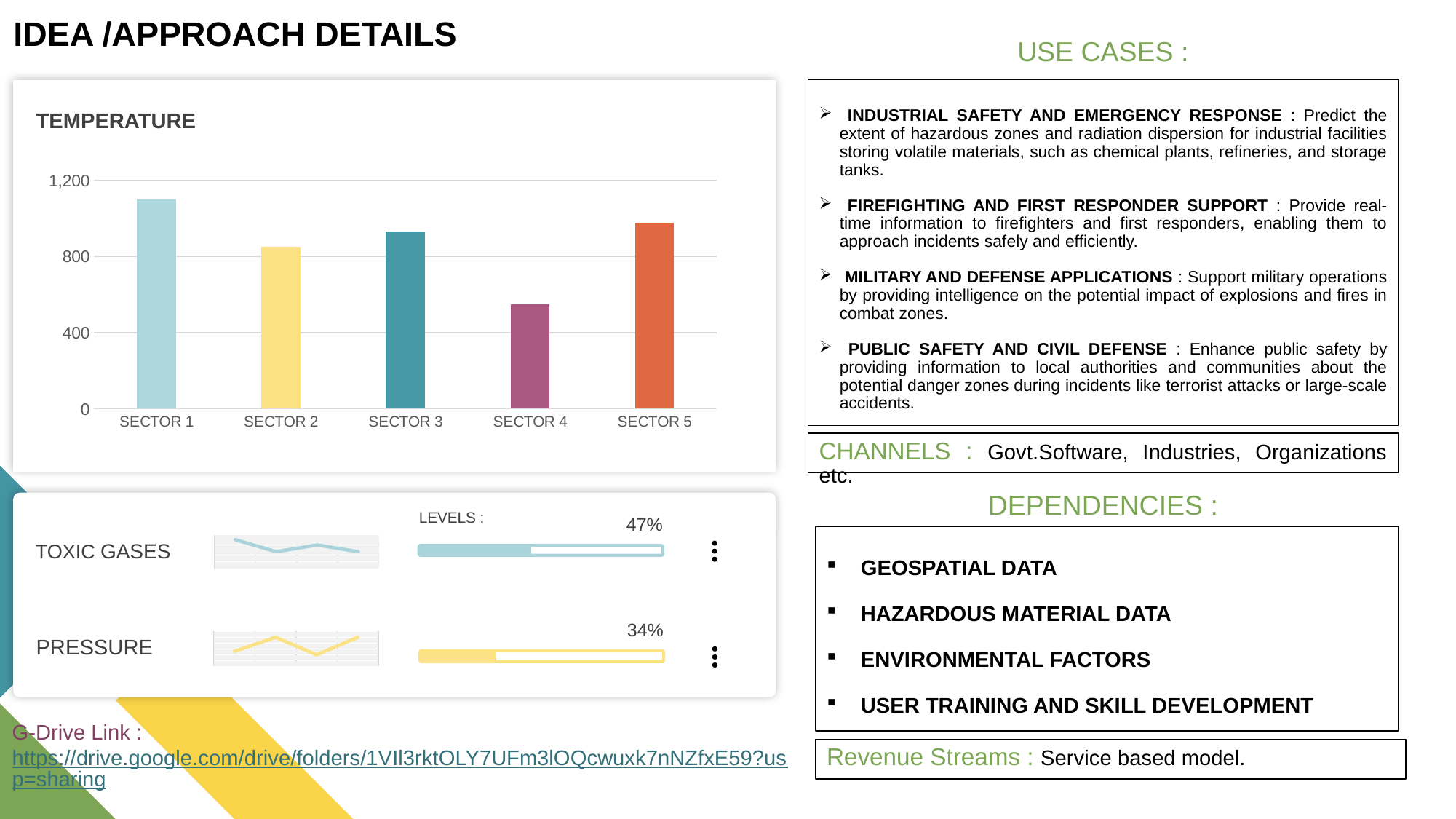

# IDEA /APPROACH DETAILS
USE CASES :

 INDUSTRIAL SAFETY AND EMERGENCY RESPONSE : Predict the extent of hazardous zones and radiation dispersion for industrial facilities storing volatile materials, such as chemical plants, refineries, and storage tanks.

 FIREFIGHTING AND FIRST RESPONDER SUPPORT : Provide real-time information to firefighters and first responders, enabling them to approach incidents safely and efficiently.

 MILITARY AND DEFENSE APPLICATIONS : Support military operations by providing intelligence on the potential impact of explosions and fires in combat zones.

 PUBLIC SAFETY AND CIVIL DEFENSE : Enhance public safety by providing information to local authorities and communities about the potential danger zones during incidents like terrorist attacks or large-scale accidents.

TEMPERATURE

### Chart

| Category | Column1 |
|---|---|
| SECTOR 1 | 1100.0 |
| SECTOR 2 | 850.0 |
| SECTOR 3 | 930.0 |
| SECTOR 4 | 550.0 |
| SECTOR 5 | 975.0 |
CHANNELS : Govt.Software, Industries, Organizations etc.
DEPENDENCIES :

LEVELS :
47%

GEOSPATIAL DATA

HAZARDOUS MATERIAL DATA

ENVIRONMENTAL FACTORS

USER TRAINING AND SKILL DEVELOPMENT

### Chart

| Category | Series 1 |
|---|---|
| Category 1 | 4.3 |
| Category 2 | 2.5 |
| Category 3 | 3.5 |
| Category 4 | 2.5 |
TOXIC GASES

34%

### Chart

| Category | Series 1 |
|---|---|
| Category 1 | 1.3 |
| Category 2 | 2.5 |
| Category 3 | 1.0 |
| Category 4 | 2.5 |
PRESSURE

G-Drive Link : https://drive.google.com/drive/folders/1VIl3rktOLY7UFm3lOQcwuxk7nNZfxE59?usp=sharing
Revenue Streams : Service based model.